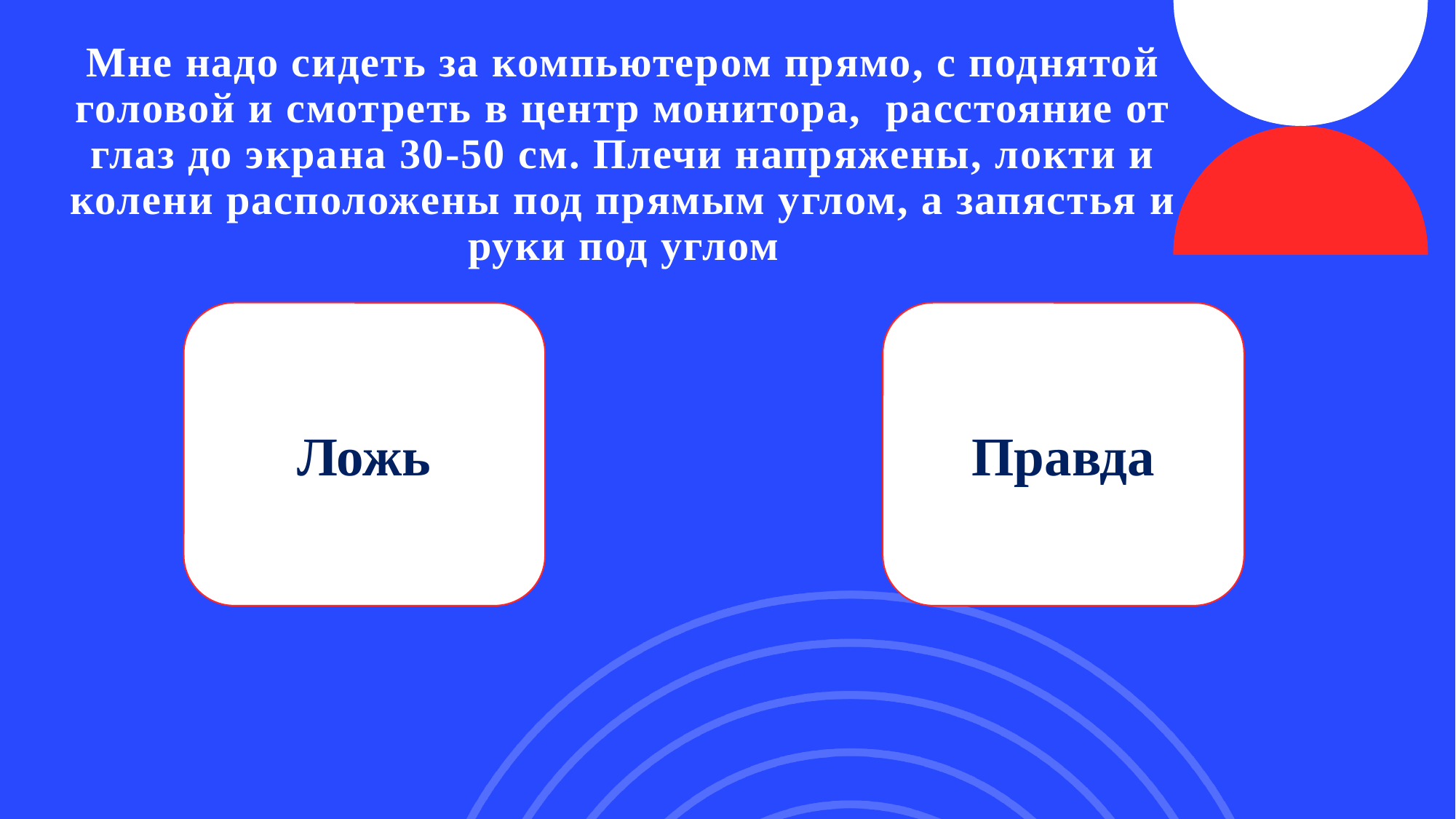

# Мне надо сидеть за компьютером прямо, с поднятой головой и смотреть в центр монитора,  расстояние от глаз до экрана 30-50 см. Плечи напряжены, локти и колени расположены под прямым углом, а запястья и руки под углом

Правда

Ложь